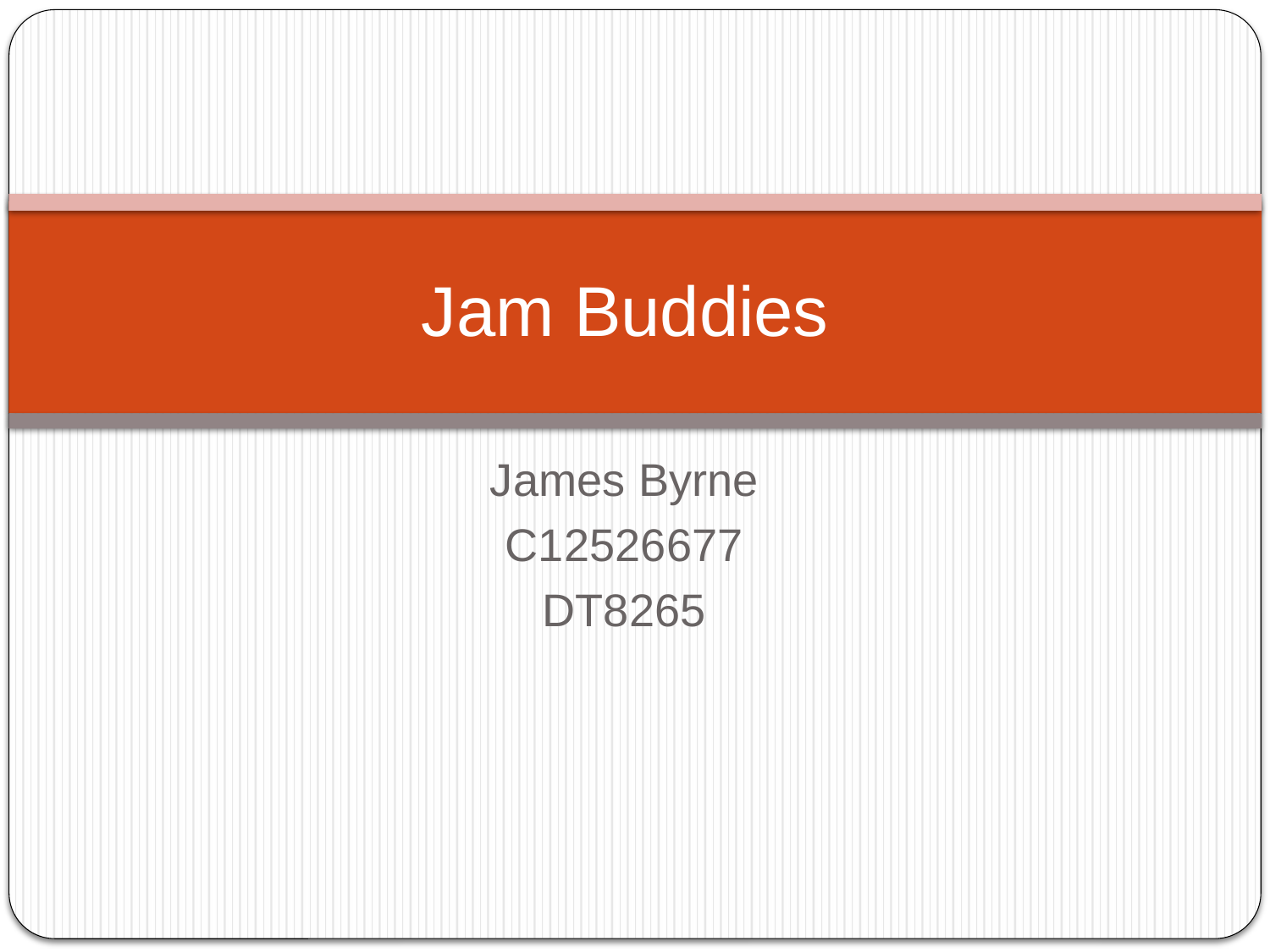

# Jam Buddies
James Byrne
C12526677
DT8265